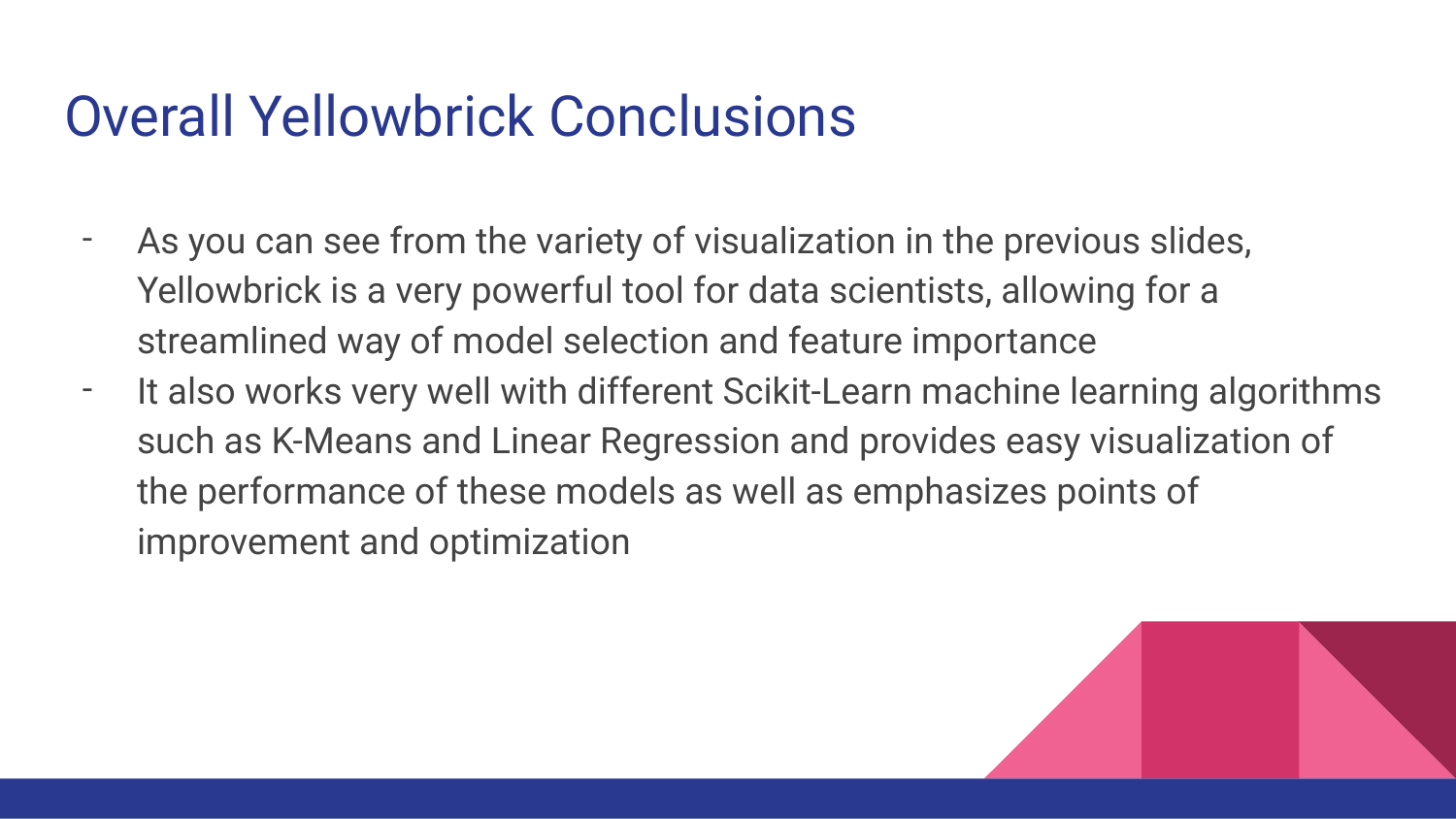

# Overall Yellowbrick Conclusions
As you can see from the variety of visualization in the previous slides, Yellowbrick is a very powerful tool for data scientists, allowing for a streamlined way of model selection and feature importance
It also works very well with different Scikit-Learn machine learning algorithms such as K-Means and Linear Regression and provides easy visualization of the performance of these models as well as emphasizes points of improvement and optimization